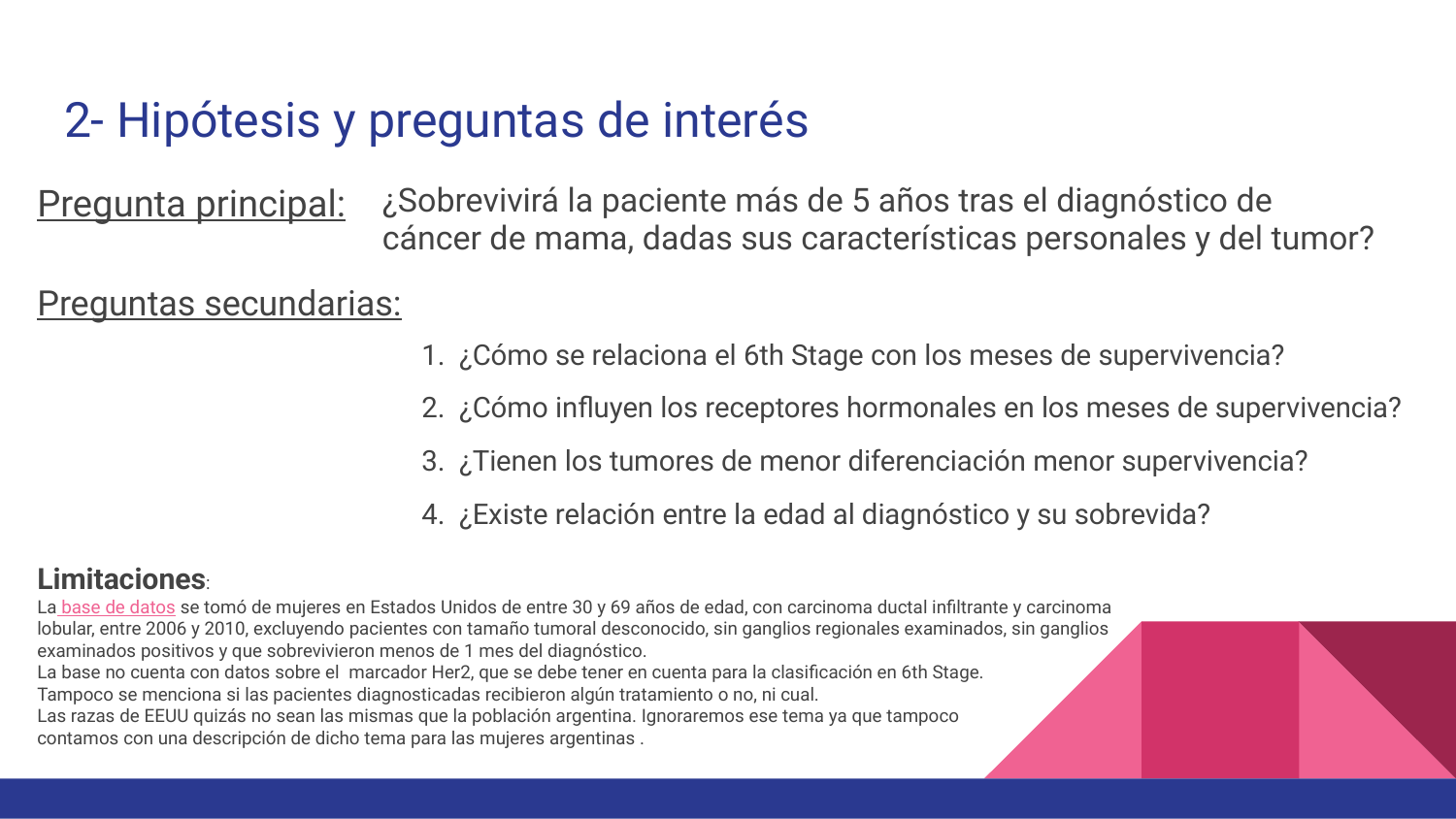

# 2- Hipótesis y preguntas de interés
¿Sobrevivirá la paciente más de 5 años tras el diagnóstico de cáncer de mama, dadas sus características personales y del tumor?
Pregunta principal:
Preguntas secundarias:
1.  ¿Cómo se relaciona el 6th Stage con los meses de supervivencia?
2.  ¿Cómo influyen los receptores hormonales en los meses de supervivencia?
3.  ¿Tienen los tumores de menor diferenciación menor supervivencia?
4.  ¿Existe relación entre la edad al diagnóstico y su sobrevida?
Limitaciones:
La base de datos se tomó de mujeres en Estados Unidos de entre 30 y 69 años de edad, con carcinoma ductal infiltrante y carcinoma lobular, entre 2006 y 2010, excluyendo pacientes con tamaño tumoral desconocido, sin ganglios regionales examinados, sin ganglios examinados positivos y que sobrevivieron menos de 1 mes del diagnóstico.
La base no cuenta con datos sobre el  marcador Her2, que se debe tener en cuenta para la clasificación en 6th Stage.
Tampoco se menciona si las pacientes diagnosticadas recibieron algún tratamiento o no, ni cual.
Las razas de EEUU quizás no sean las mismas que la población argentina. Ignoraremos ese tema ya que tampoco
contamos con una descripción de dicho tema para las mujeres argentinas .